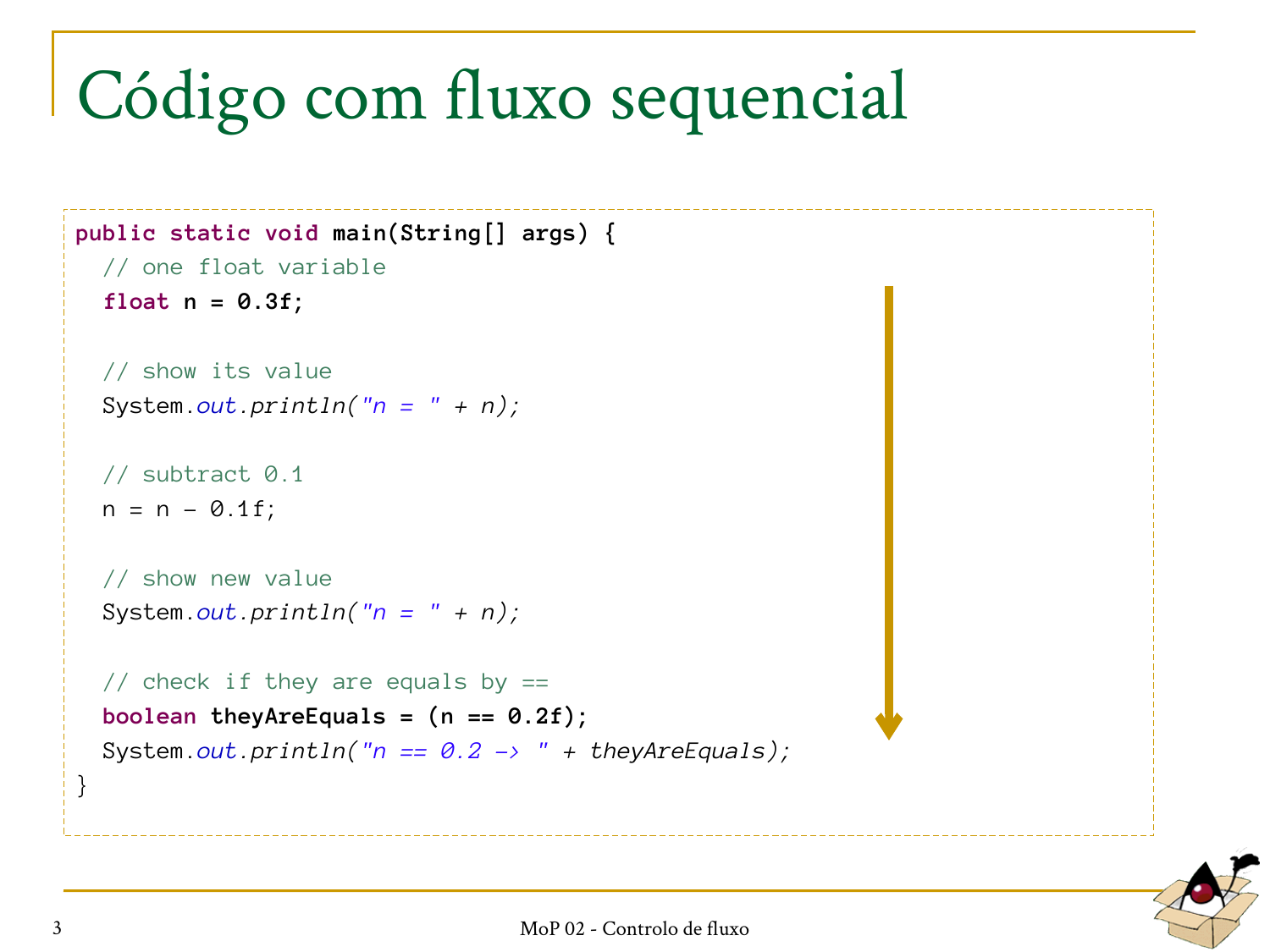

# Código com fluxo sequencial
public static void main(String[] args) {
  // one float variable
  float n = 0.3f;

  // show its value
  System.out.println("n = " + n);

  // subtract 0.1
  n = n - 0.1f;

  // show new value
  System.out.println("n = " + n);

  // check if they are equals by ==
  boolean theyAreEquals = (n == 0.2f);
  System.out.println("n == 0.2 -> " + theyAreEquals);
}
MoP 02 - Controlo de fluxo